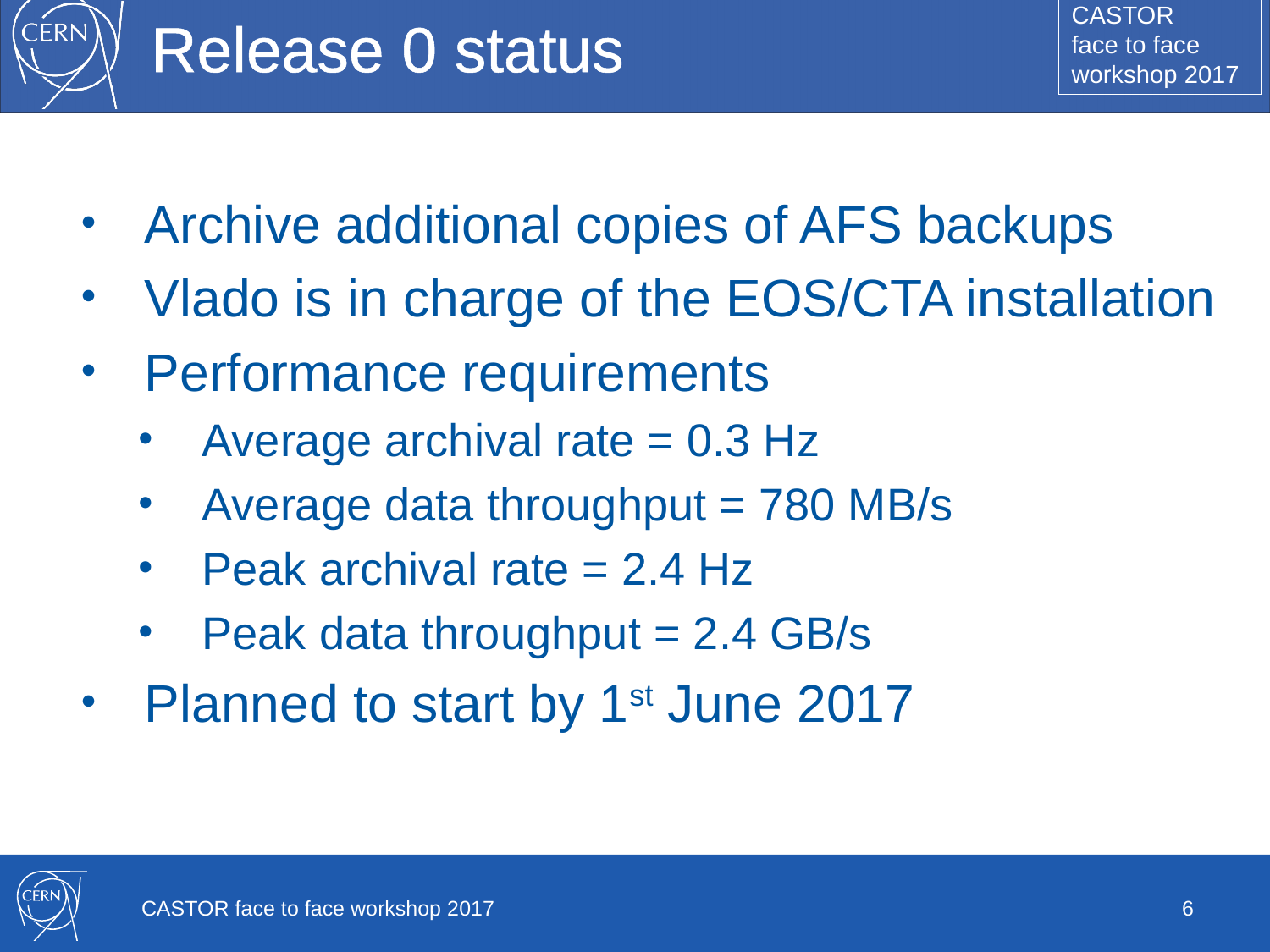

# Release 0 status
Archive additional copies of AFS backups
Vlado is in charge of the EOS/CTA installation
Performance requirements
Average archival rate = 0.3 Hz
Average data throughput = 780 MB/s
Peak archival rate = 2.4 Hz
Peak data throughput = 2.4 GB/s
Planned to start by 1st June 2017

CASTOR face to face workshop 2017

6